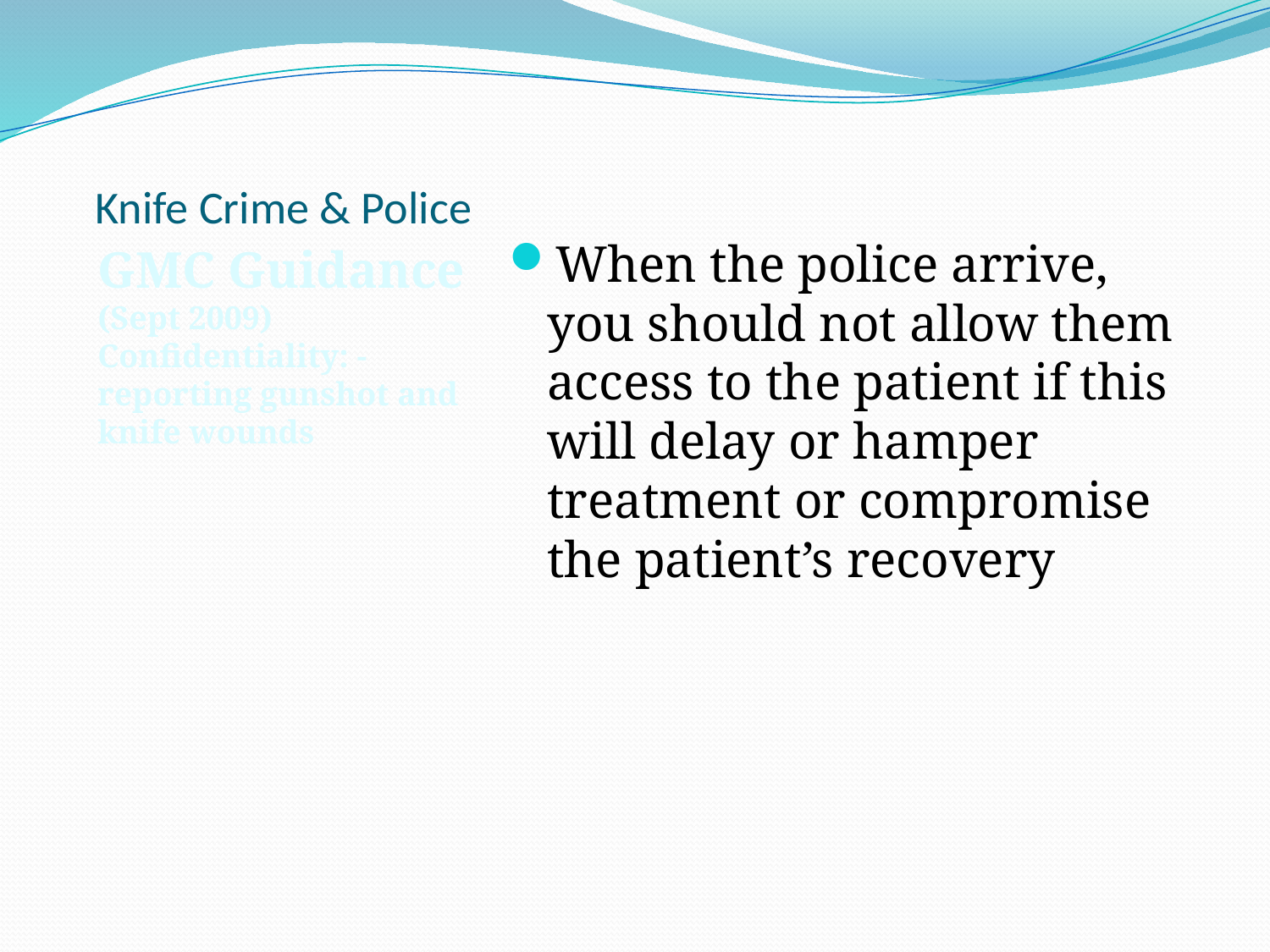

# Knife Crime & Police
GMC Guidance (Sept 2009) Confidentiality: - reporting gunshot and knife wounds
When the police arrive, you should not allow them access to the patient if this will delay or hamper treatment or compromise the patient’s recovery